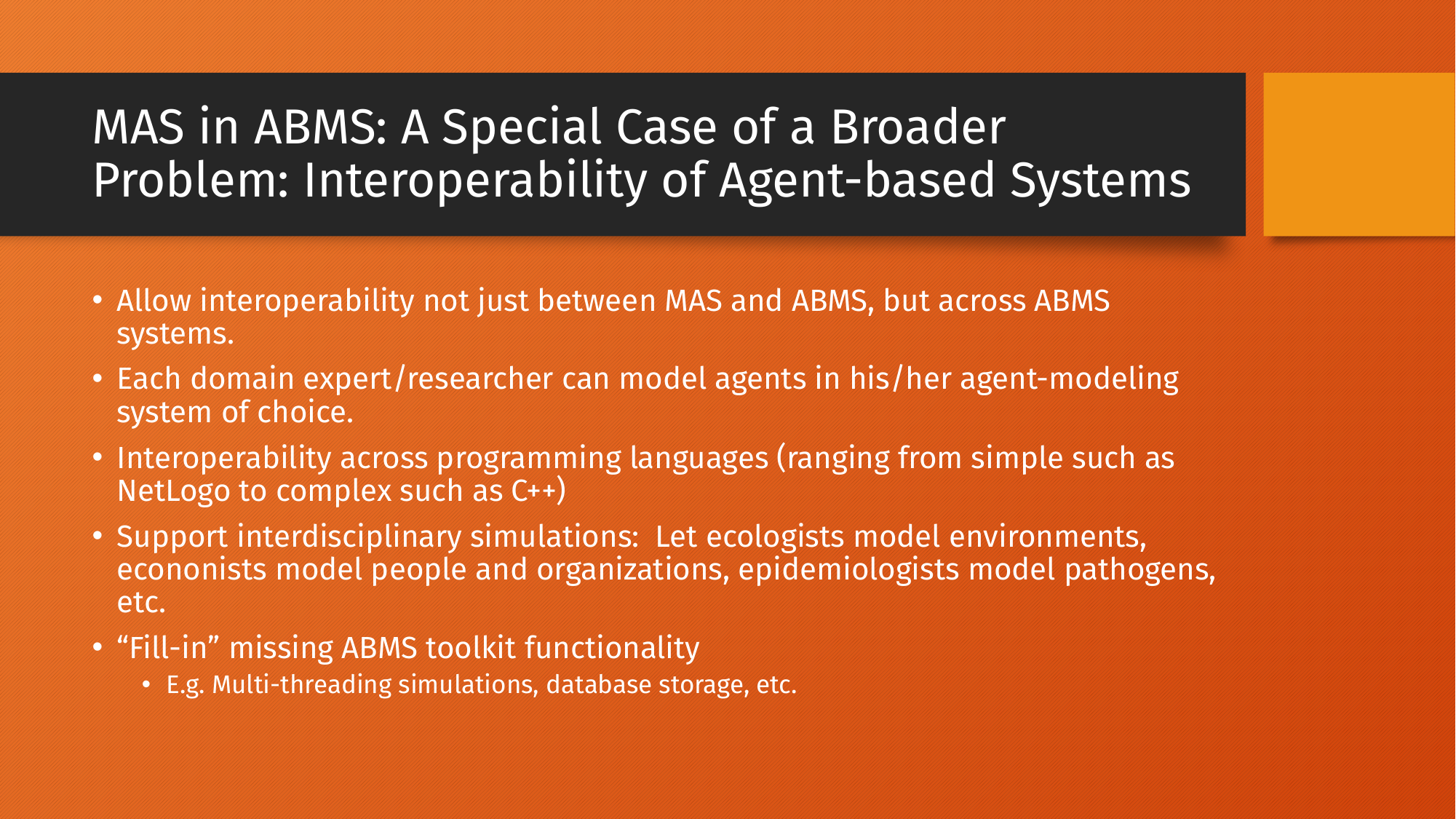

# MAS in ABMS: A Special Case of a Broader Problem: Interoperability of Agent-based Systems
Allow interoperability not just between MAS and ABMS, but across ABMS systems.
Each domain expert/researcher can model agents in his/her agent-modeling system of choice.
Interoperability across programming languages (ranging from simple such as NetLogo to complex such as C++)
Support interdisciplinary simulations:  Let ecologists model environments, econonists model people and organizations, epidemiologists model pathogens, etc.
“Fill-in” missing ABMS toolkit functionality
E.g. Multi-threading simulations, database storage, etc.